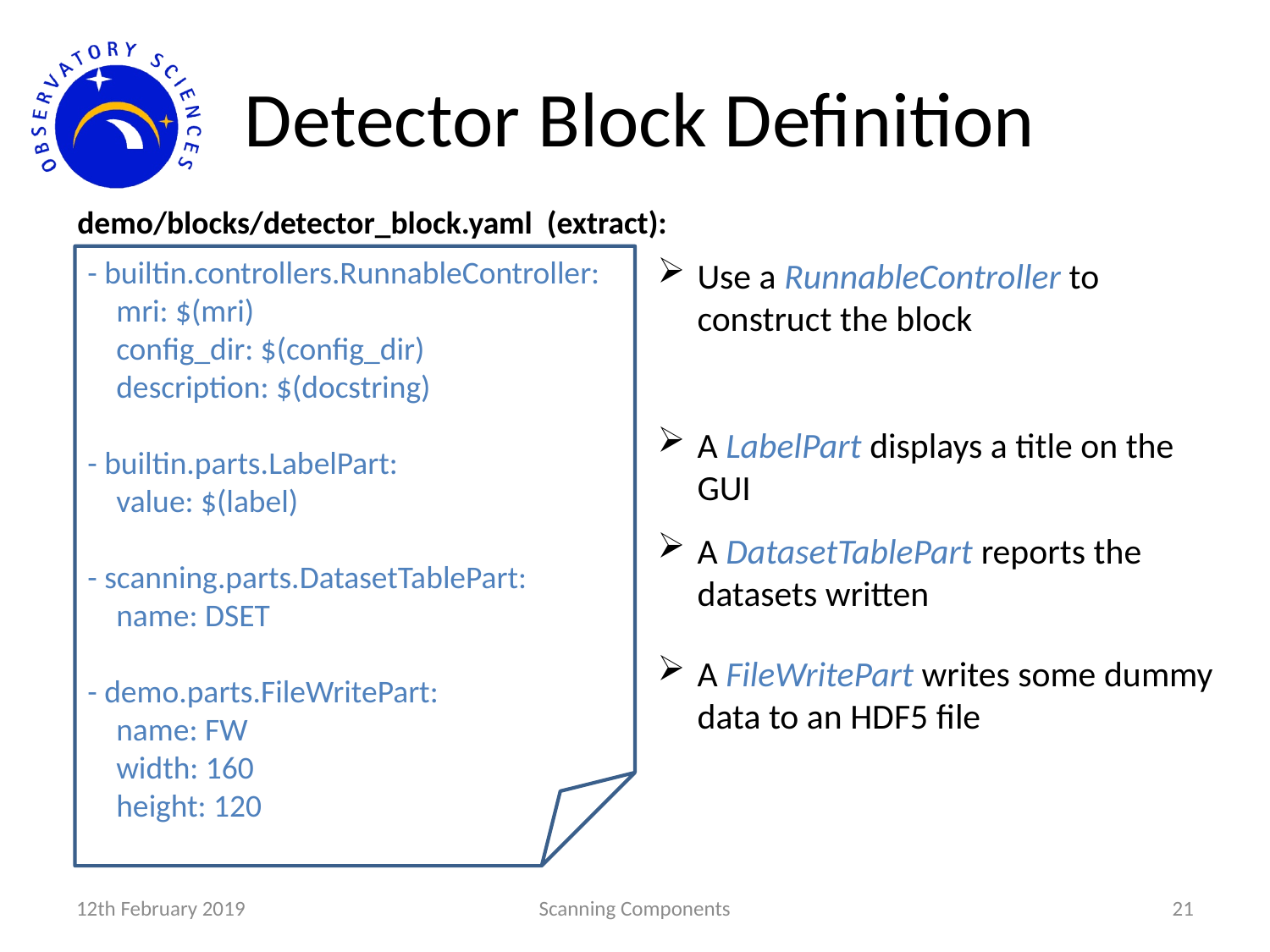

# Detector Block Definition
demo/blocks/detector_block.yaml  (extract):

- builtin.controllers.RunnableController:
    mri: $(mri)
    config_dir: $(config_dir)
    description: $(docstring)

- builtin.parts.LabelPart:
    value: $(label)

- scanning.parts.DatasetTablePart:
    name: DSET

- demo.parts.FileWritePart:
    name: FW
    width: 160
    height: 120

Use a RunnableController to construct the block

A LabelPart displays a title on the GUI
A DatasetTablePart reports the datasets written

A FileWritePart writes some dummy data to an HDF5 file

12th February 2019
Scanning Components
21